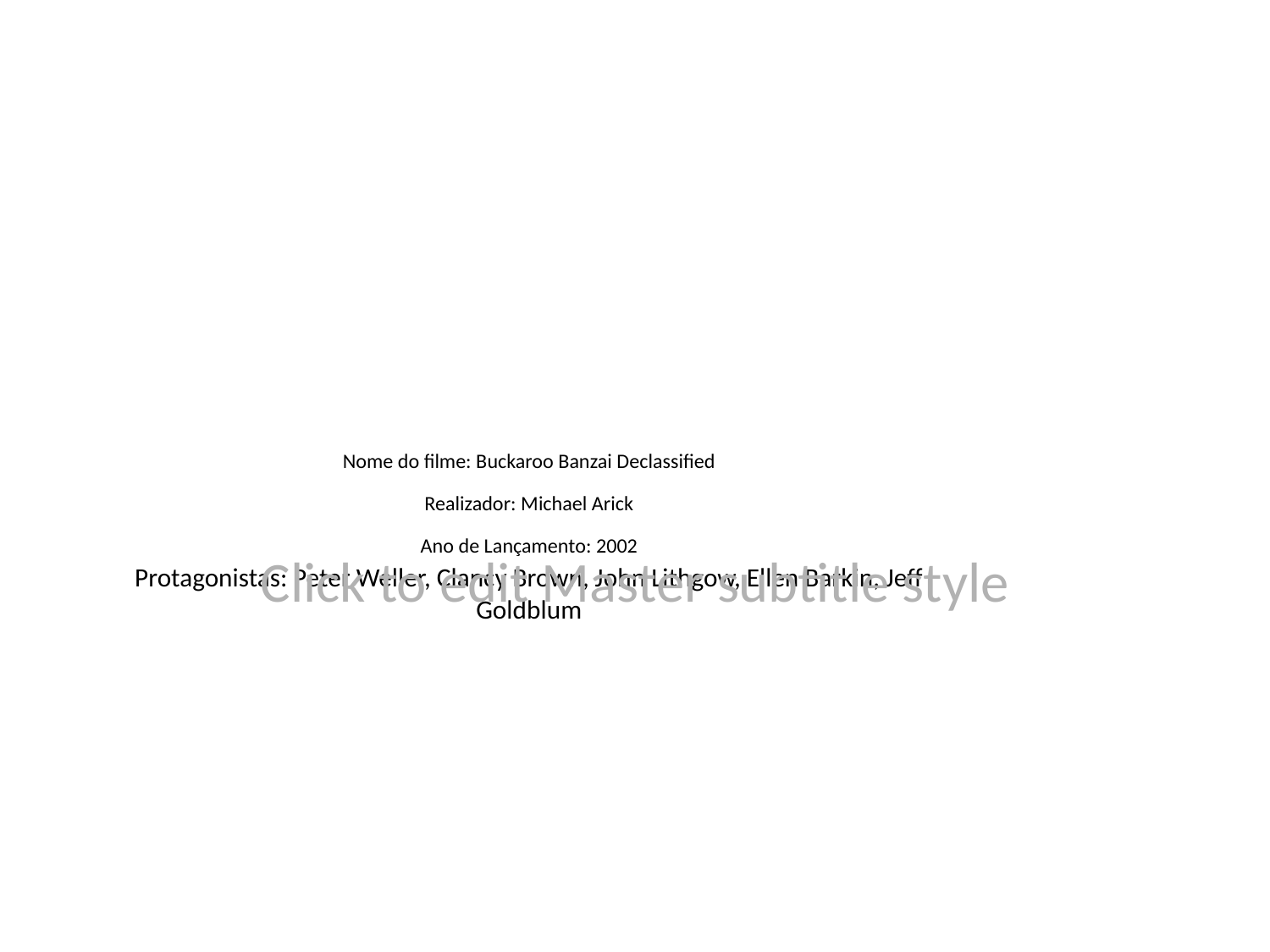

# Nome do filme: Buckaroo Banzai Declassified
Realizador: Michael Arick
Ano de Lançamento: 2002
Protagonistas: Peter Weller, Clancy Brown, John Lithgow, Ellen Barkin, Jeff Goldblum
Click to edit Master subtitle style